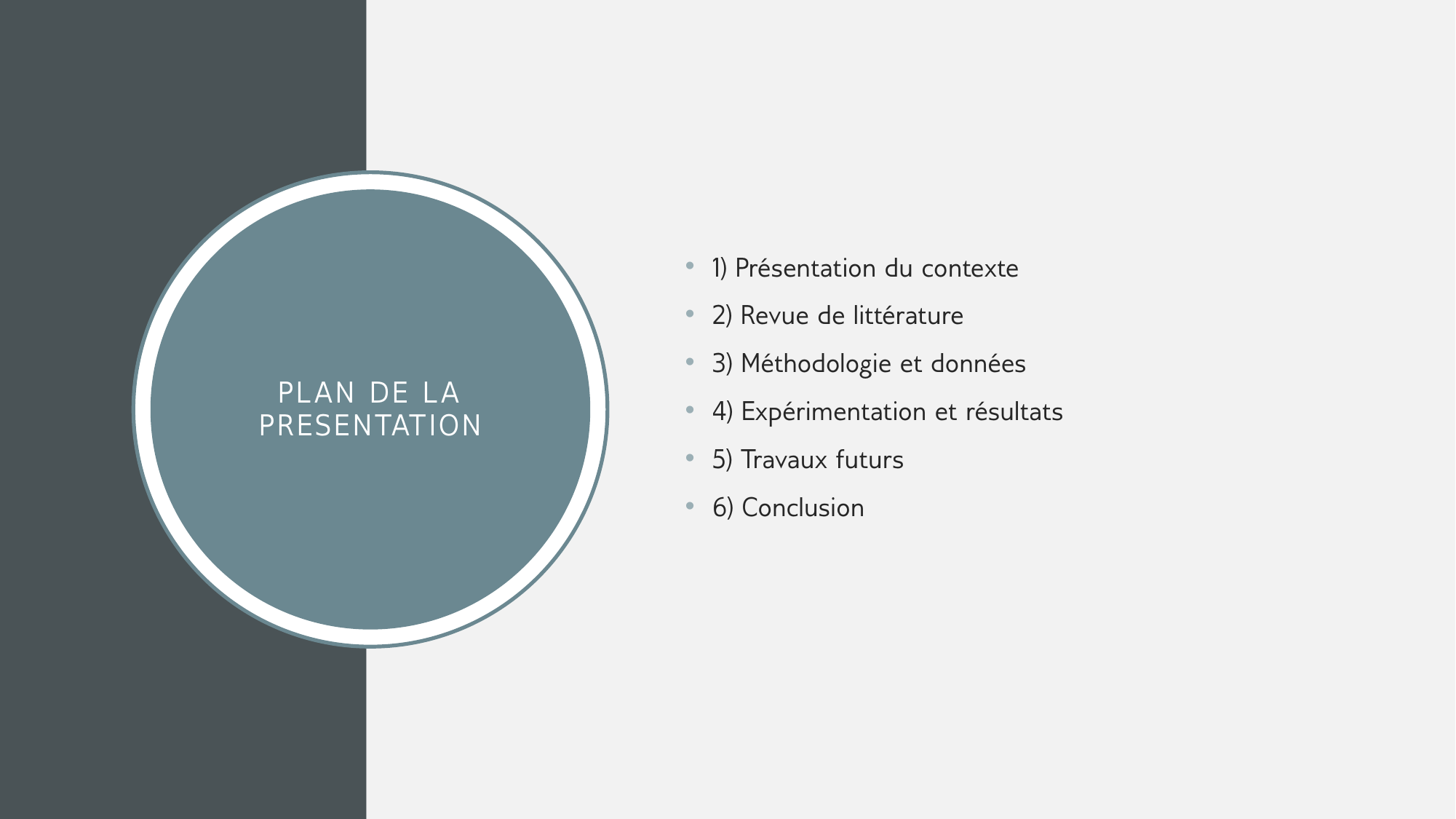

#
1) Présentation du contexte
2) Revue de littérature
3) Méthodologie et données
4) Expérimentation et résultats
5) Travaux futurs
6) Conclusion

Plan de la presentation